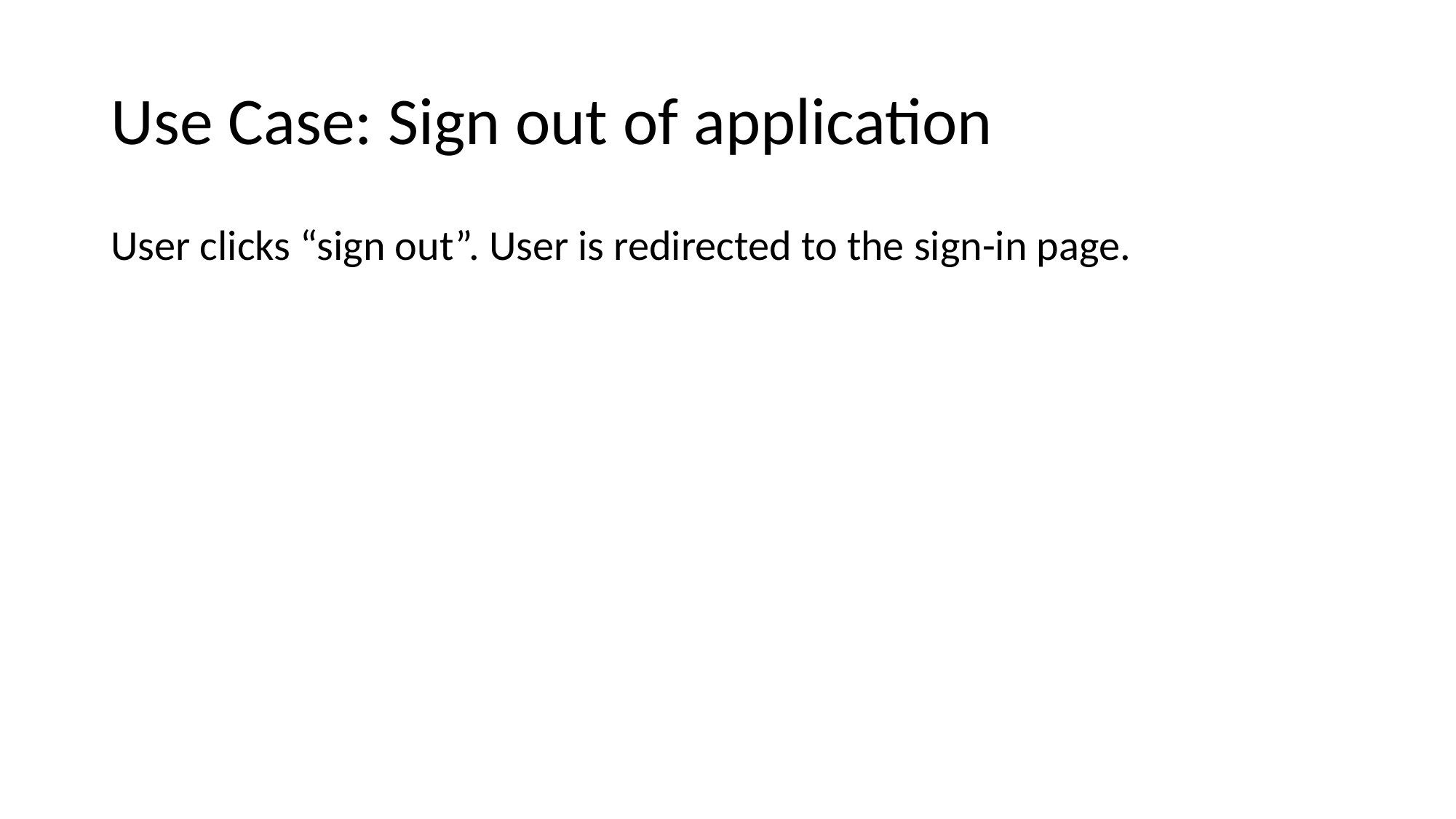

# Use Case: Sign out of application
User clicks “sign out”. User is redirected to the sign-in page.